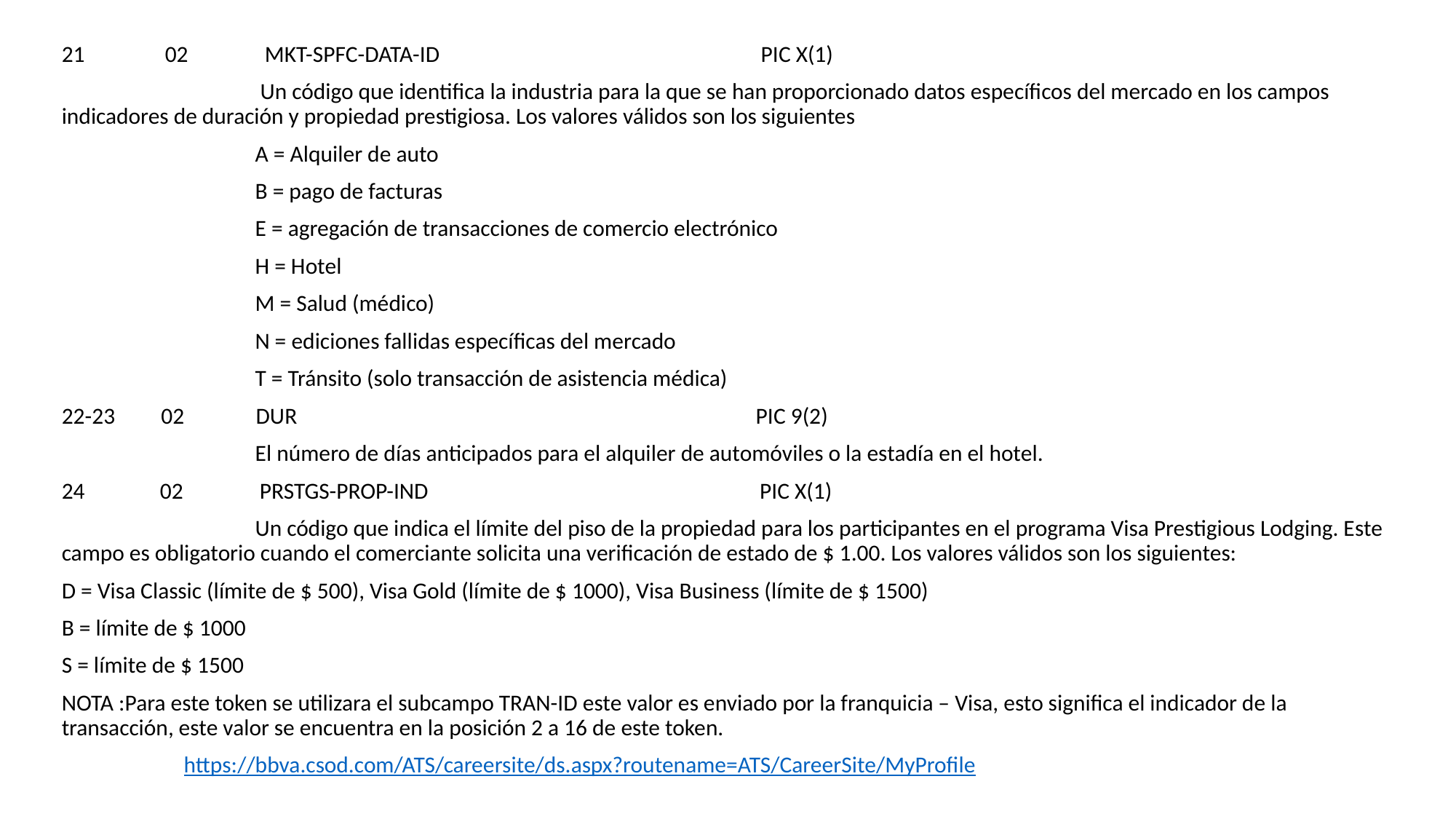

02               MKT-SPFC-DATA-ID                                                               PIC X(1)
                                       Un código que identifica la industria para la que se han proporcionado datos específicos del mercado en los campos indicadores de duración y propiedad prestigiosa. Los valores válidos son los siguientes
                                      A = Alquiler de auto
                                      B = pago de facturas
                                      E = agregación de transacciones de comercio electrónico
                                      H = Hotel
                                      M = Salud (médico)
                                      N = ediciones fallidas específicas del mercado
                                      T = Tránsito (solo transacción de asistencia médica)
22-23         02              DUR                                                                                          PIC 9(2)
                                      El número de días anticipados para el alquiler de automóviles o la estadía en el hotel.
            02               PRSTGS-PROP-IND                                                                 PIC X(1)
                                      Un código que indica el límite del piso de la propiedad para los participantes en el programa Visa Prestigious Lodging. Este campo es obligatorio cuando el comerciante solicita una verificación de estado de $ 1.00. Los valores válidos son los siguientes:
D = Visa Classic (límite de $ 500), Visa Gold (límite de $ 1000), Visa Business (límite de $ 1500)
B = límite de $ 1000
S = límite de $ 1500
NOTA :Para este token se utilizara el subcampo TRAN-ID este valor es enviado por la franquicia – Visa, esto significa el indicador de la transacción, este valor se encuentra en la posición 2 a 16 de este token.
                        https://bbva.csod.com/ATS/careersite/ds.aspx?routename=ATS/CareerSite/MyProfile